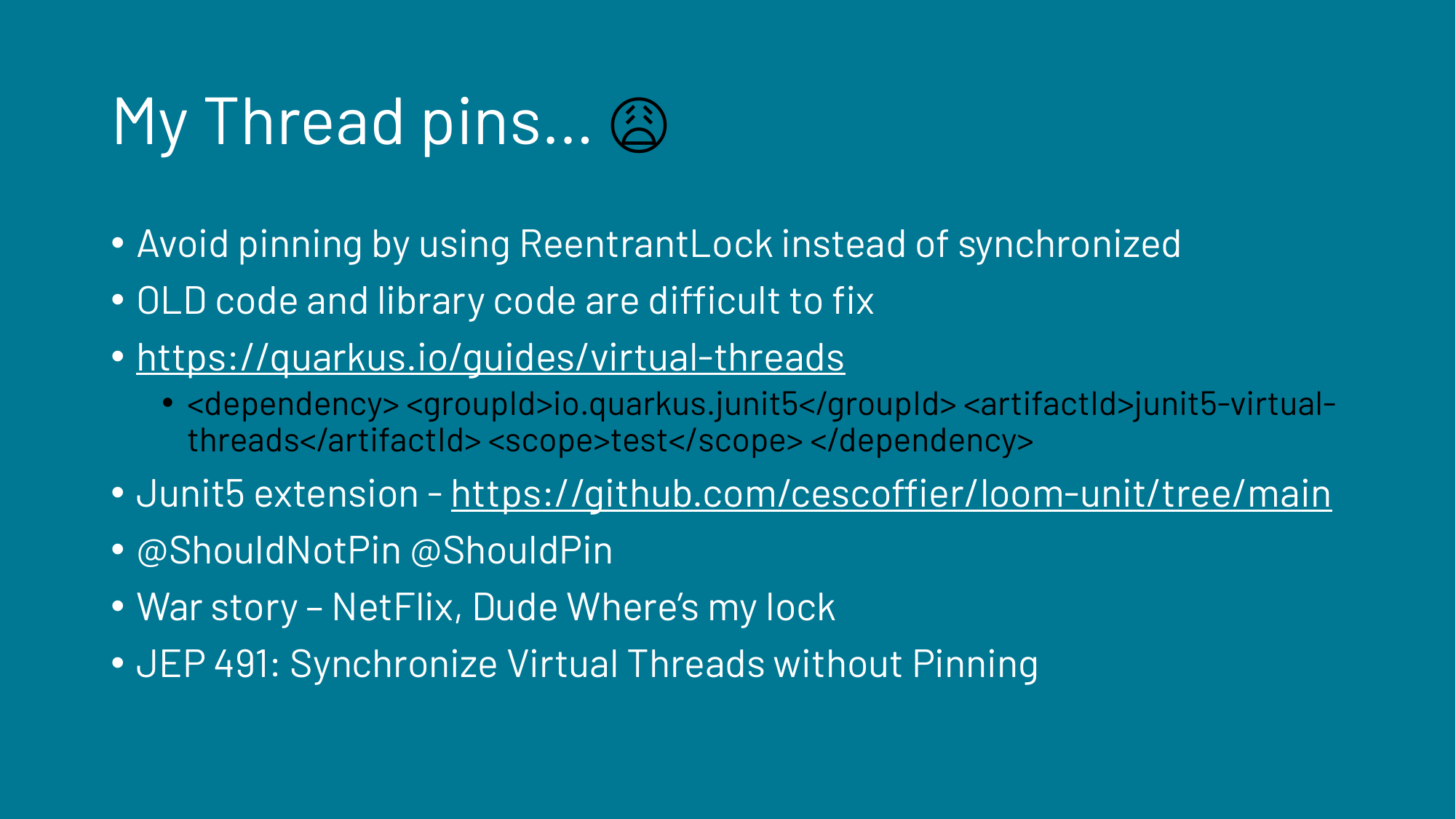

# My Thread pins… 😩
Avoid pinning by using ReentrantLock instead of synchronized
OLD code and library code are difficult to fix
https://quarkus.io/guides/virtual-threads
<dependency> <groupId>io.quarkus.junit5</groupId> <artifactId>junit5-virtual-threads</artifactId> <scope>test</scope> </dependency>
Junit5 extension - https://github.com/cescoffier/loom-unit/tree/main
@ShouldNotPin @ShouldPin
War story – NetFlix, Dude Where’s my lock
JEP 491: Synchronize Virtual Threads without Pinning